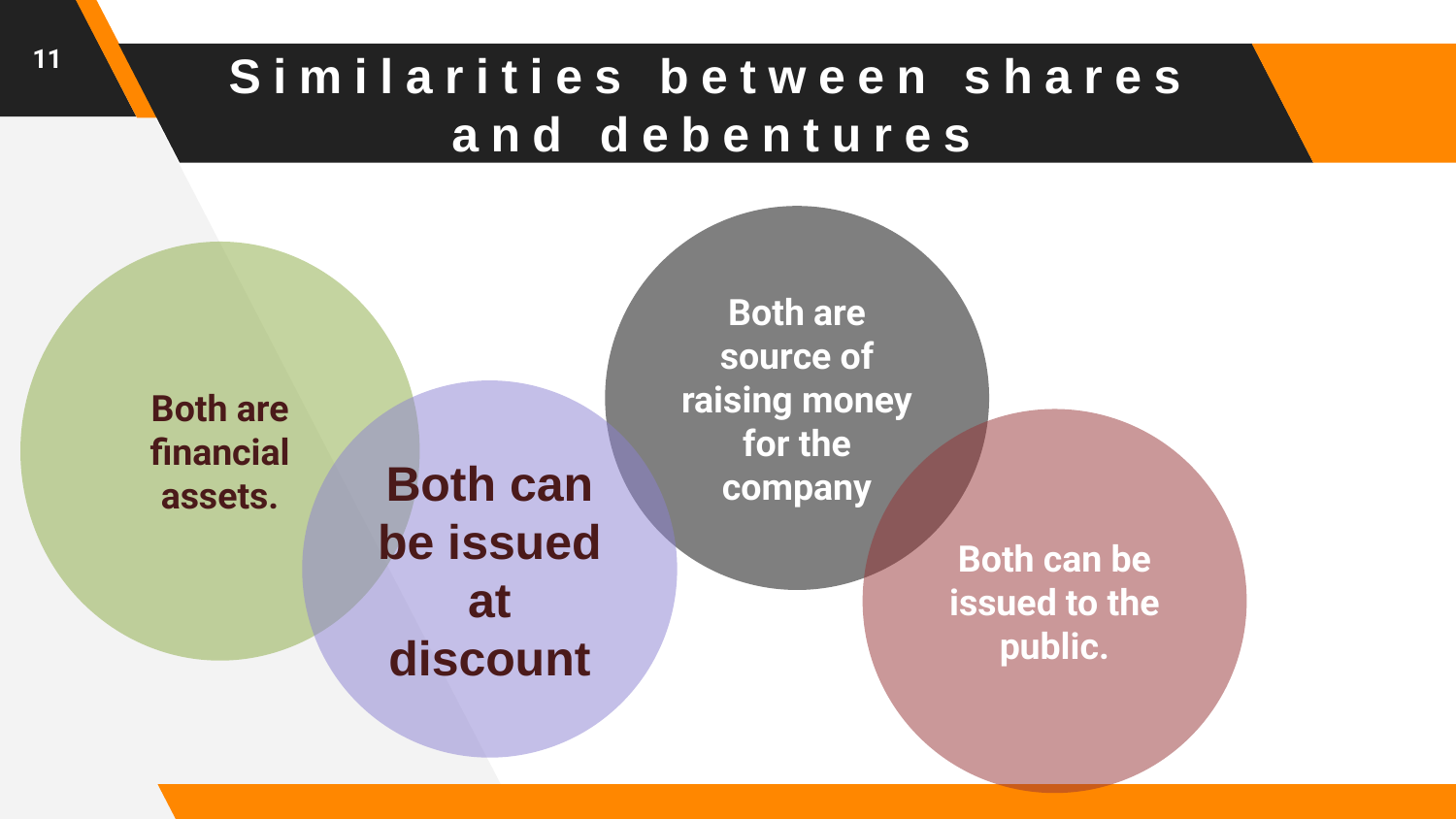

11
# Similarities between shares and debentures
Both are source of raising money for the company
Both are financial assets.
Both can be issued at discount
Both can be issued to the public.